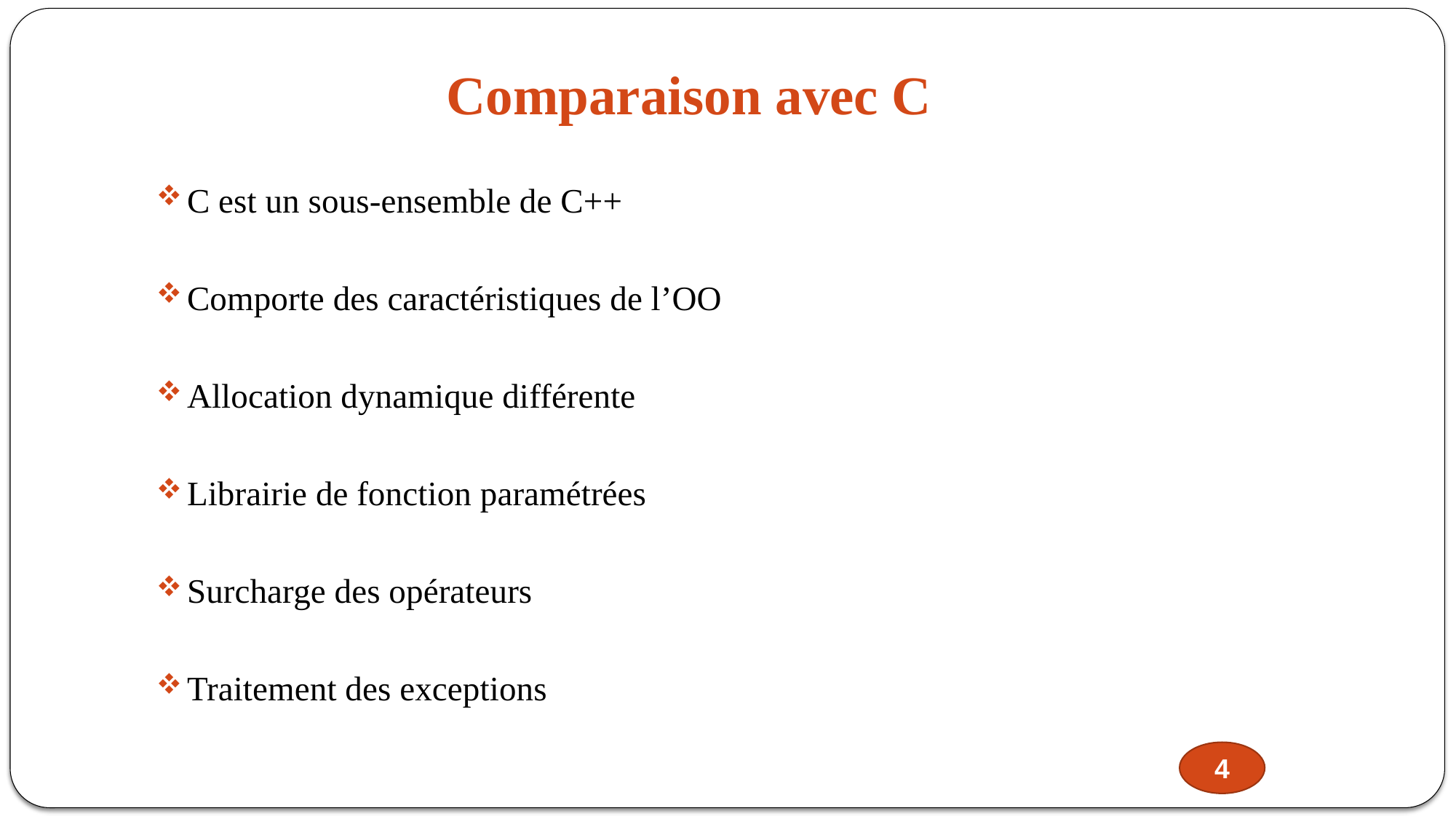

# Comparaison avec C
C est un sous-ensemble de C++

Comporte des caractéristiques de l’OO

Allocation dynamique différente

Librairie de fonction paramétrées

Surcharge des opérateurs

Traitement des exceptions

4